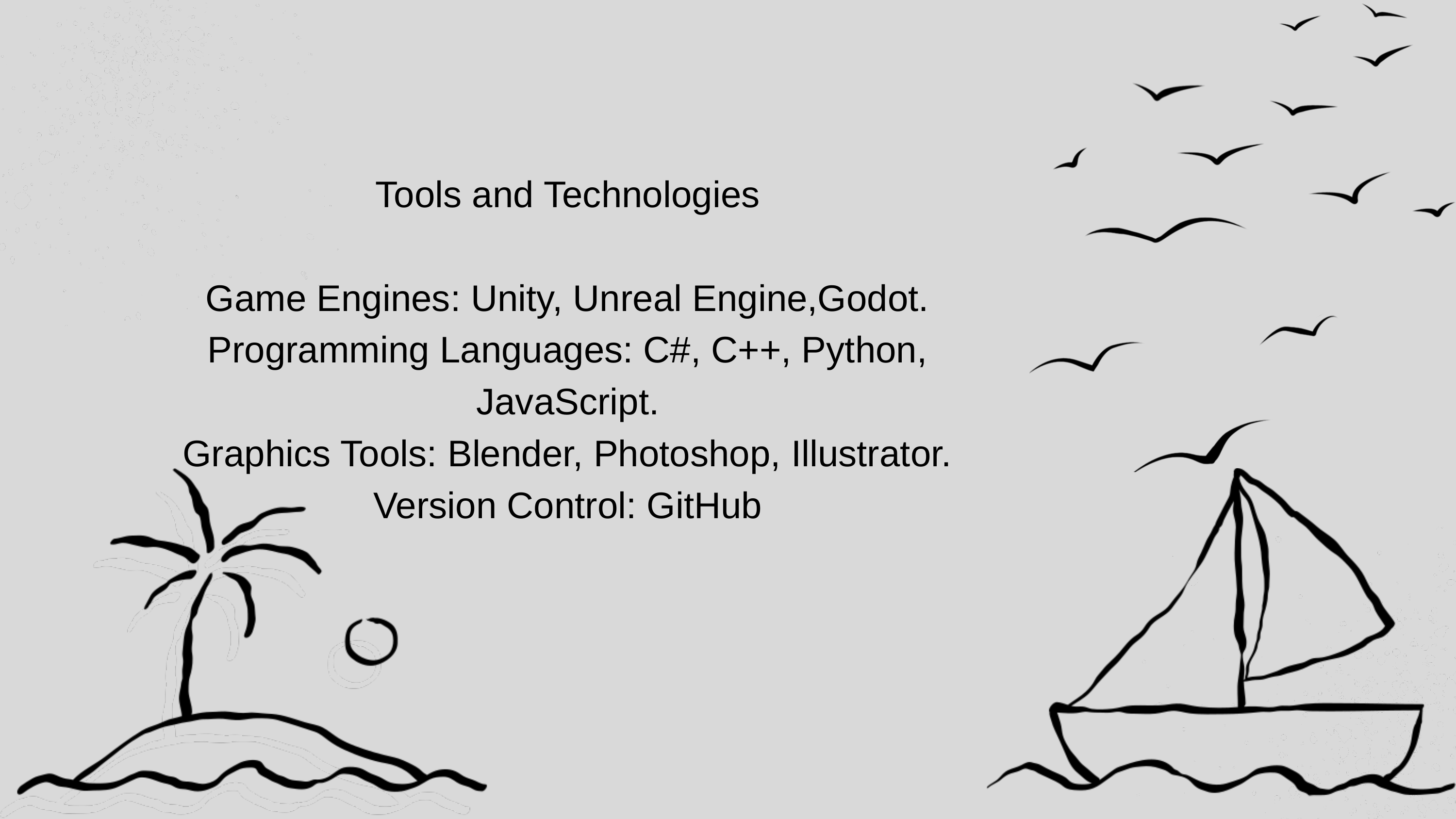

Tools and Technologies

Game Engines: Unity, Unreal Engine,Godot.
Programming Languages: C#, C++, Python, JavaScript.
Graphics Tools: Blender, Photoshop, Illustrator.
Version Control: GitHub